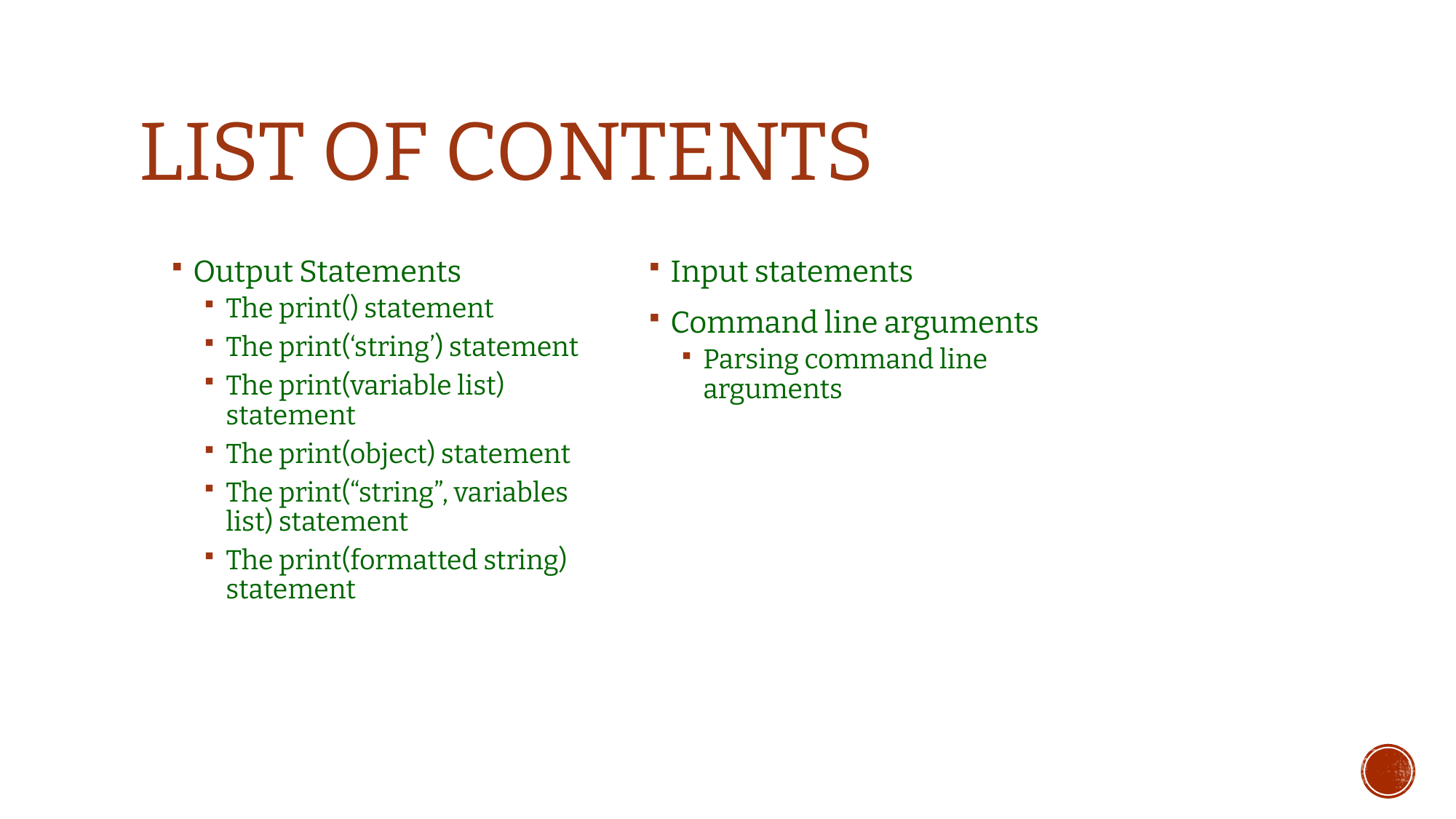

# List of contents
Output Statements
The print() statement
The print(‘string’) statement
The print(variable list) statement
The print(object) statement
The print(“string”, variables list) statement
The print(formatted string) statement

Input statements
Command line arguments
Parsing command line arguments